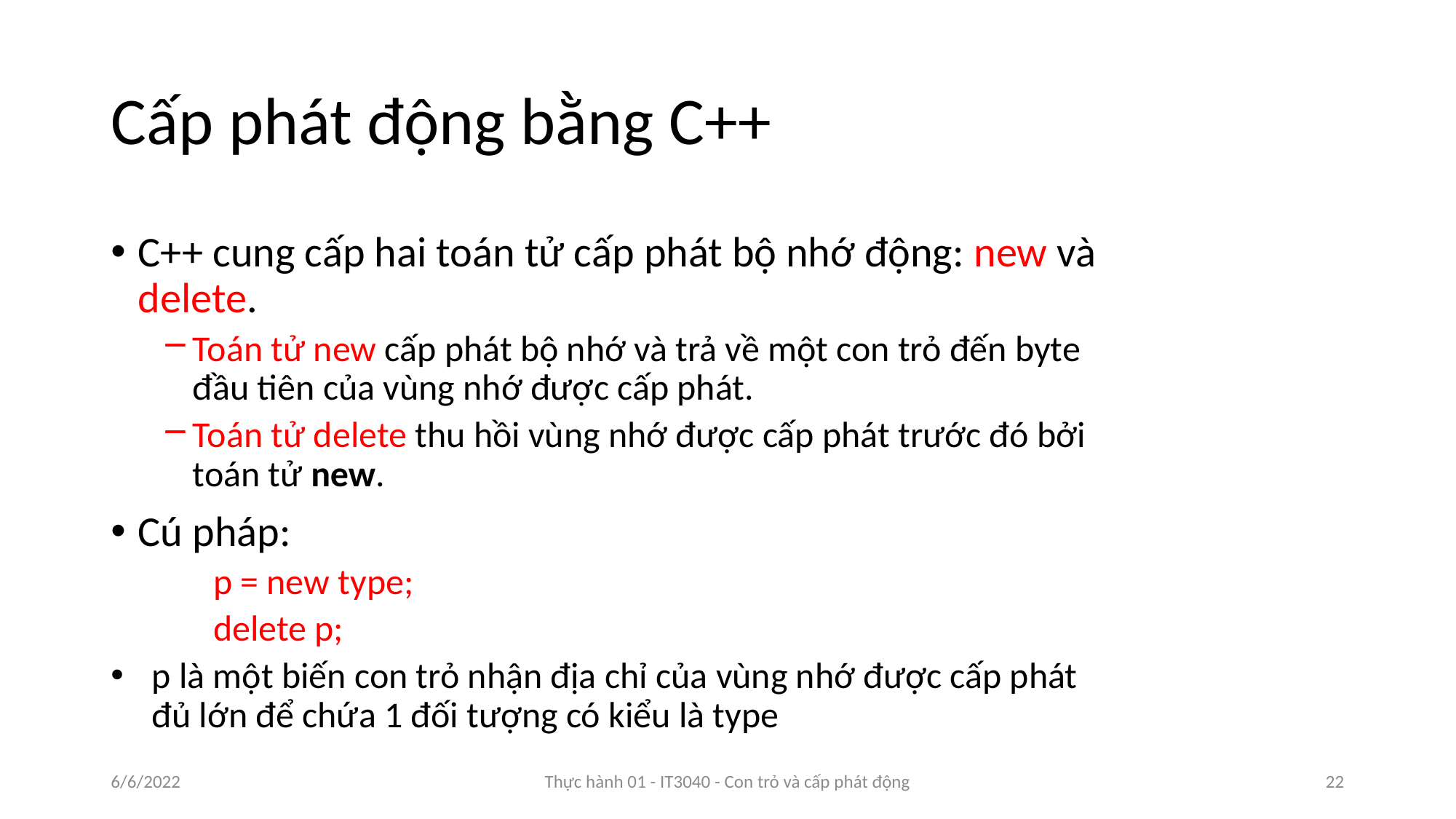

# Cấp phát động bằng C++
C++ cung cấp hai toán tử cấp phát bộ nhớ động: new và delete.
Toán tử new cấp phát bộ nhớ và trả về một con trỏ đến byte đầu tiên của vùng nhớ được cấp phát.
Toán tử delete thu hồi vùng nhớ được cấp phát trước đó bởi toán tử new.
Cú pháp:
p = new type;
delete p;
p là một biến con trỏ nhận địa chỉ của vùng nhớ được cấp phát đủ lớn để chứa 1 đối tượng có kiểu là type

6/6/2022
Thực hành 01 - IT3040 - Con trỏ và cấp phát động
22